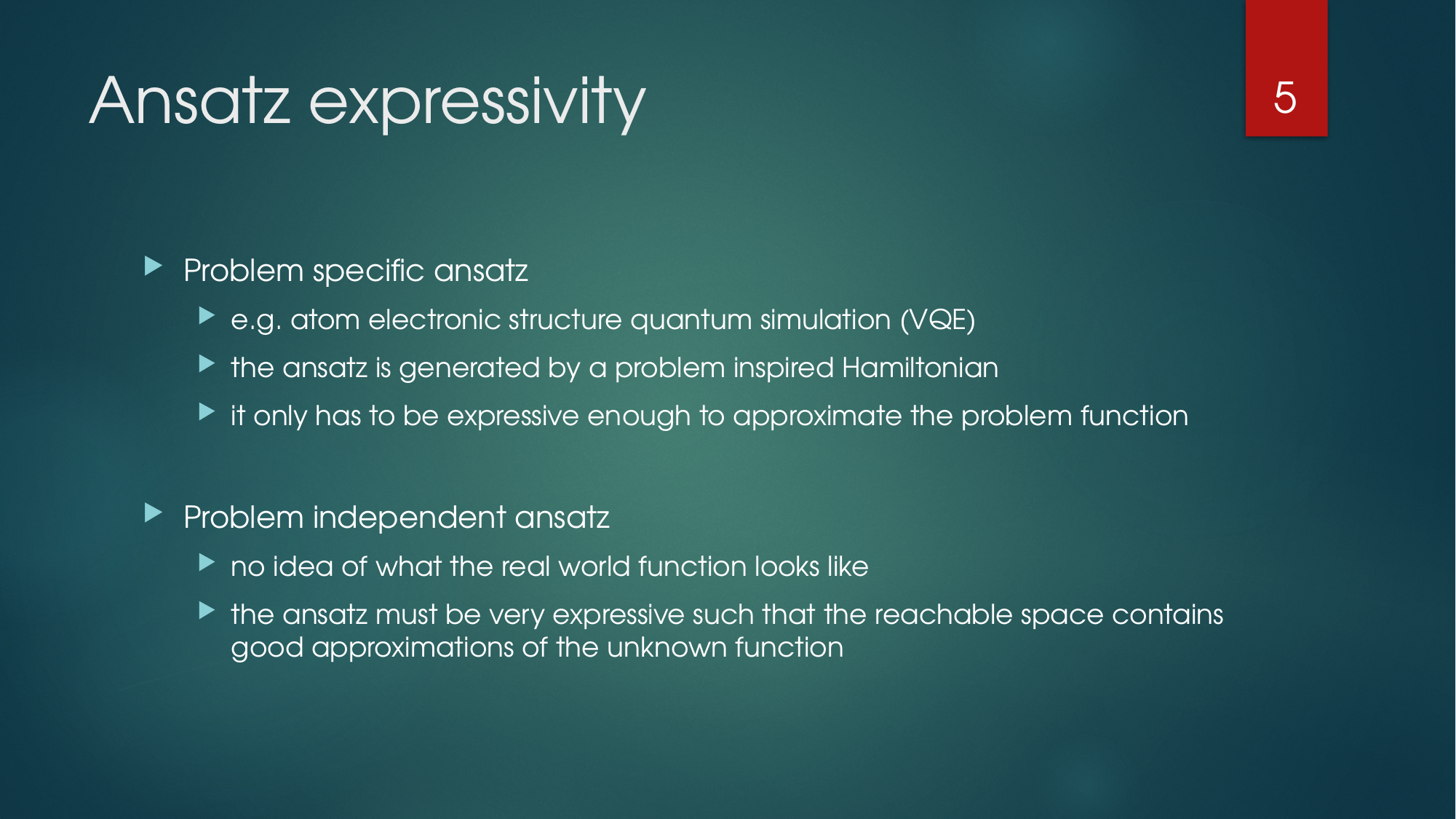

5
# Ansatz expressivity
Problem specific ansatz
e.g. atom electronic structure quantum simulation (VQE)
the ansatz is generated by a problem inspired Hamiltonian
it only has to be expressive enough to approximate the problem function

Problem independent ansatz
no idea of what the real world function looks like
the ansatz must be very expressive such that the reachable space contains good approximations of the unknown function